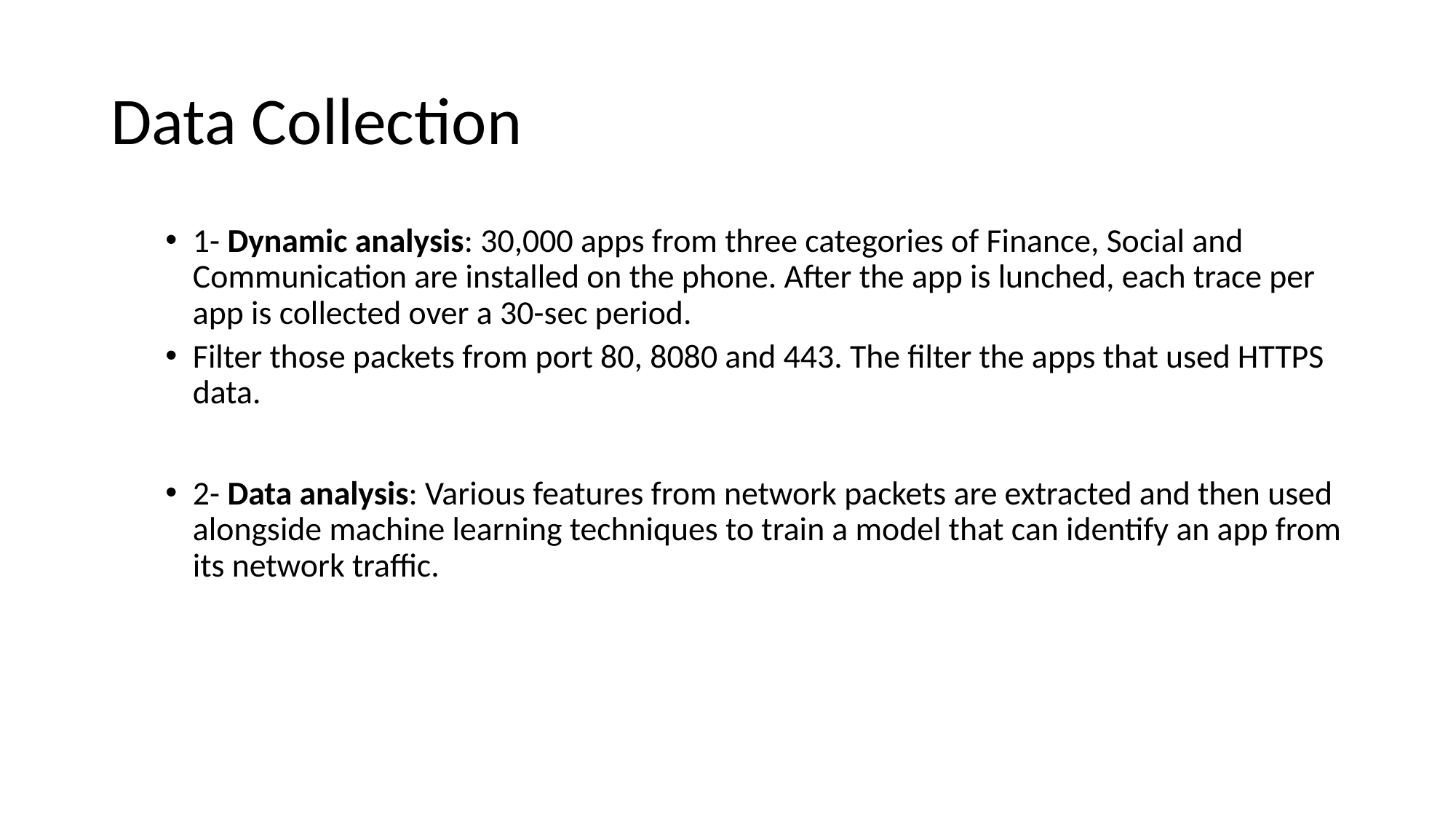

# Data Collection
1- Dynamic analysis: 30,000 apps from three categories of Finance, Social and Communication are installed on the phone. After the app is lunched, each trace per app is collected over a 30-sec period.
Filter those packets from port 80, 8080 and 443. The filter the apps that used HTTPS data.

2- Data analysis: Various features from network packets are extracted and then used alongside machine learning techniques to train a model that can identify an app from its network traffic.